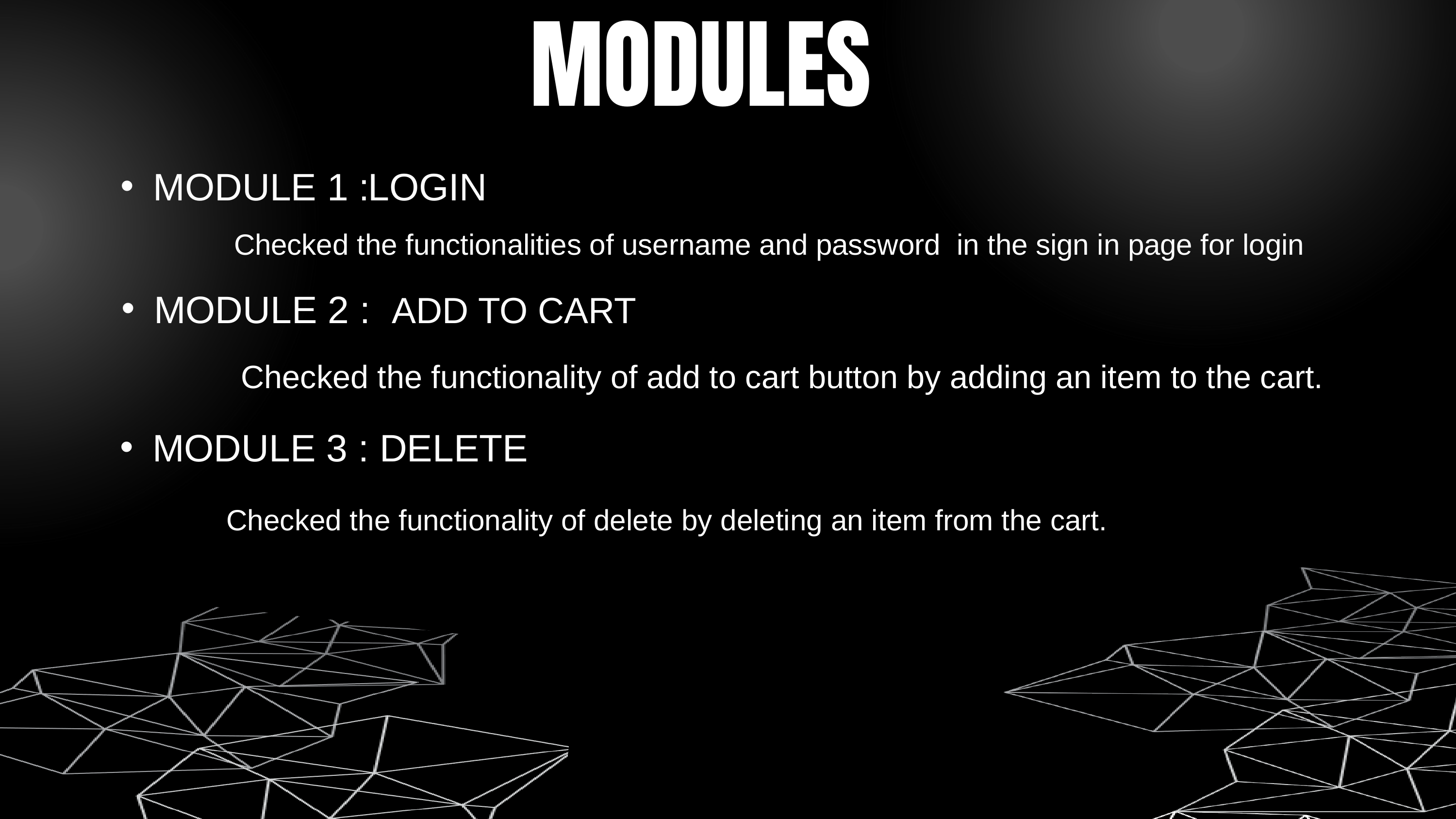

MODULES
MODULE 1 :
LOGIN
Checked the functionalities of username and password  in the sign in page for login
MODULE 2 :  ADD TO CART
Checked the functionality of add to cart button by adding an item to the cart.
MODULE 3 : DELETE

Checked the functionality of delete by deleting an item from the cart.